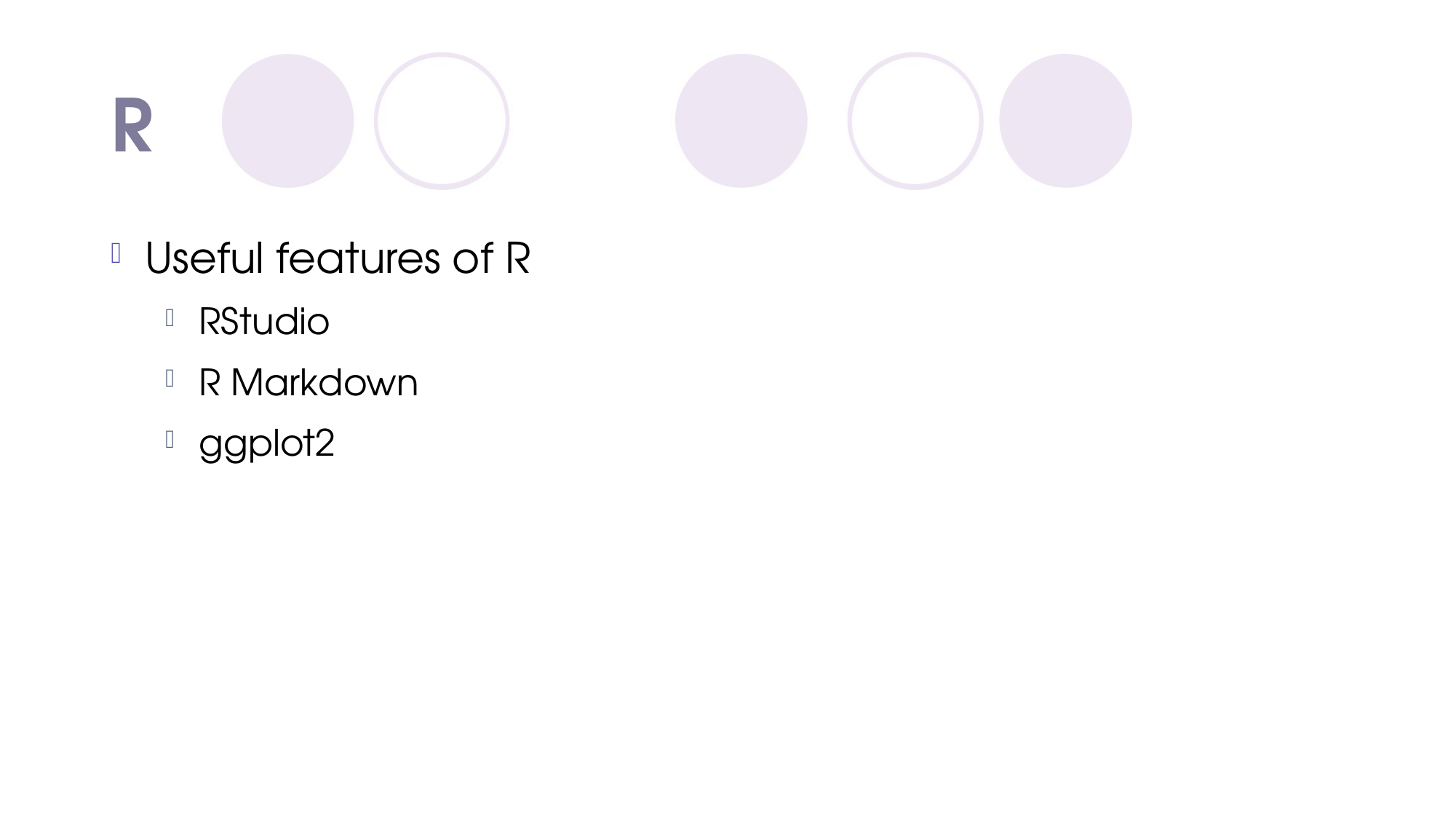

# R
Useful features of R
RStudio
R Markdown
ggplot2